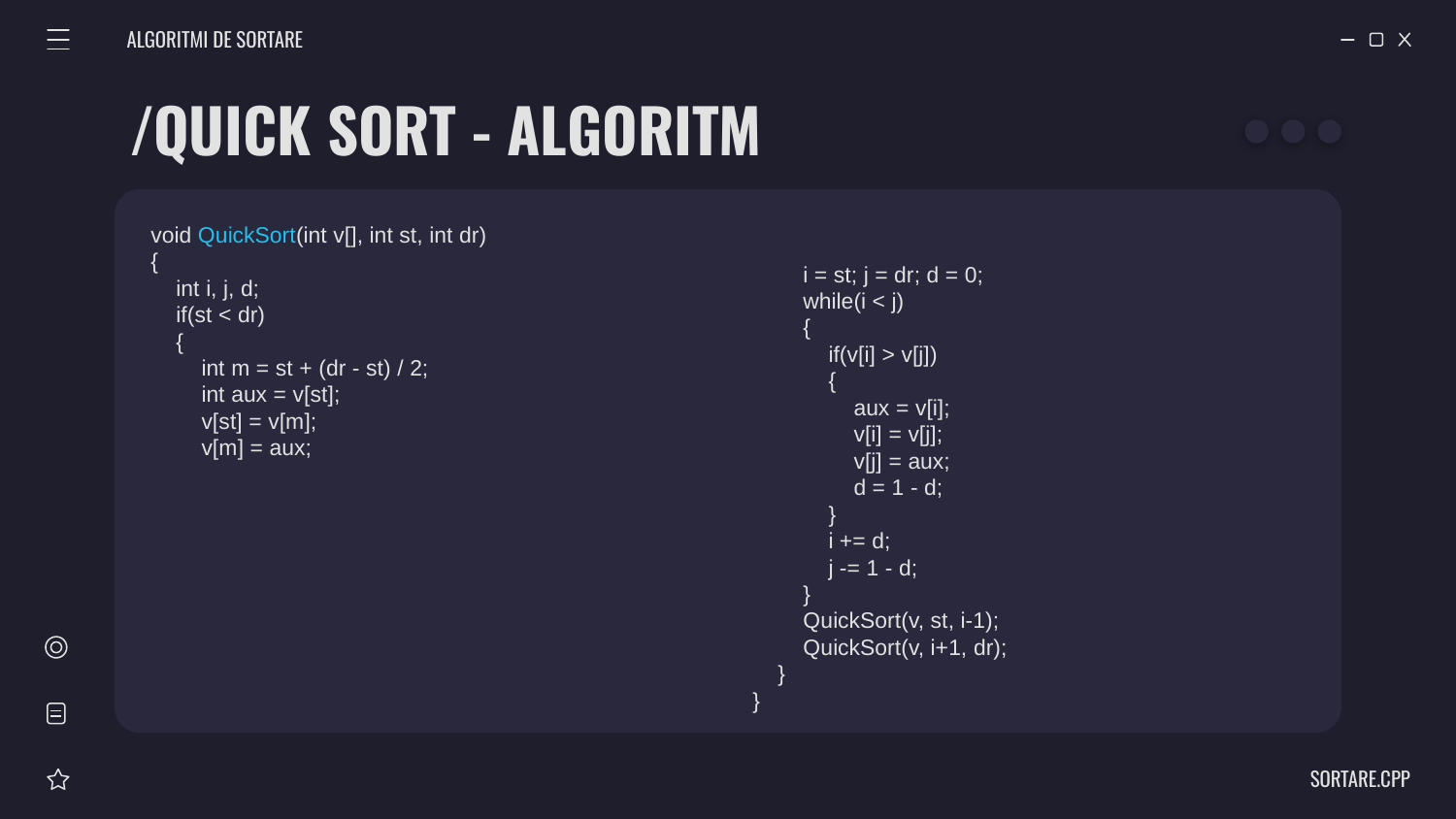

ALGORITMI DE SORTARE

# /QUICK SORT - ALGORITM

void QuickSort(int v[], int st, int dr)
{
    int i, j, d;
    if(st < dr)
    {
        int m = st + (dr - st) / 2;
        int aux = v[st];
        v[st] = v[m];
        v[m] = aux;

        i = st; j = dr; d = 0;
        while(i < j)
        {
            if(v[i] > v[j])
            {
                aux = v[i];
                v[i] = v[j];
                v[j] = aux;
                d = 1 - d;
            }
            i += d;
            j -= 1 - d;
        }
        QuickSort(v, st, i-1);
        QuickSort(v, i+1, dr);
    }
}

SORTARE.CPP